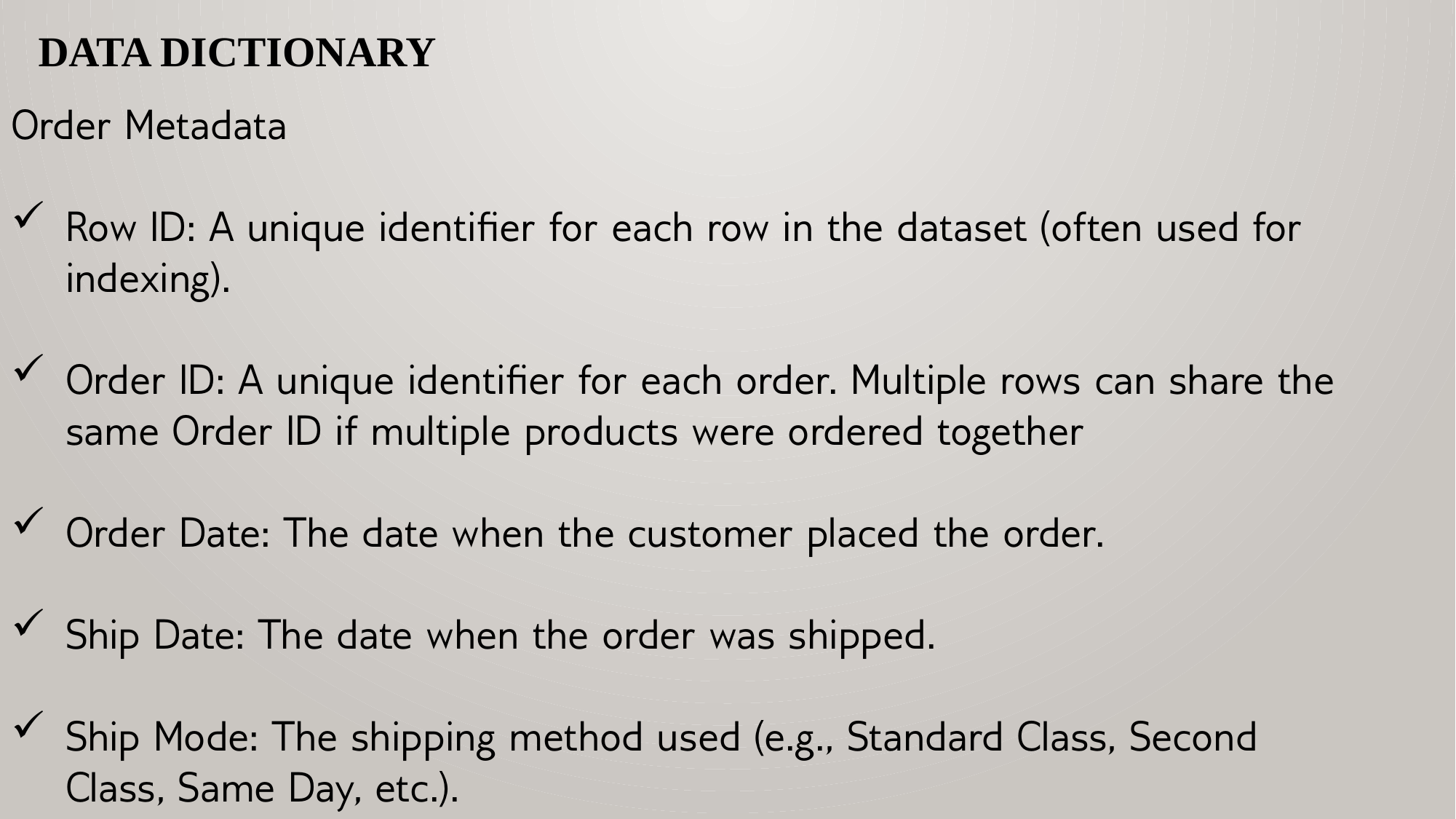

# Data Dictionary

Order Metadata

Row ID: A unique identifier for each row in the dataset (often used for indexing).

Order ID: A unique identifier for each order. Multiple rows can share the same Order ID if multiple products were ordered together

Order Date: The date when the customer placed the order.

Ship Date: The date when the order was shipped.

Ship Mode: The shipping method used (e.g., Standard Class, Second Class, Same Day, etc.).